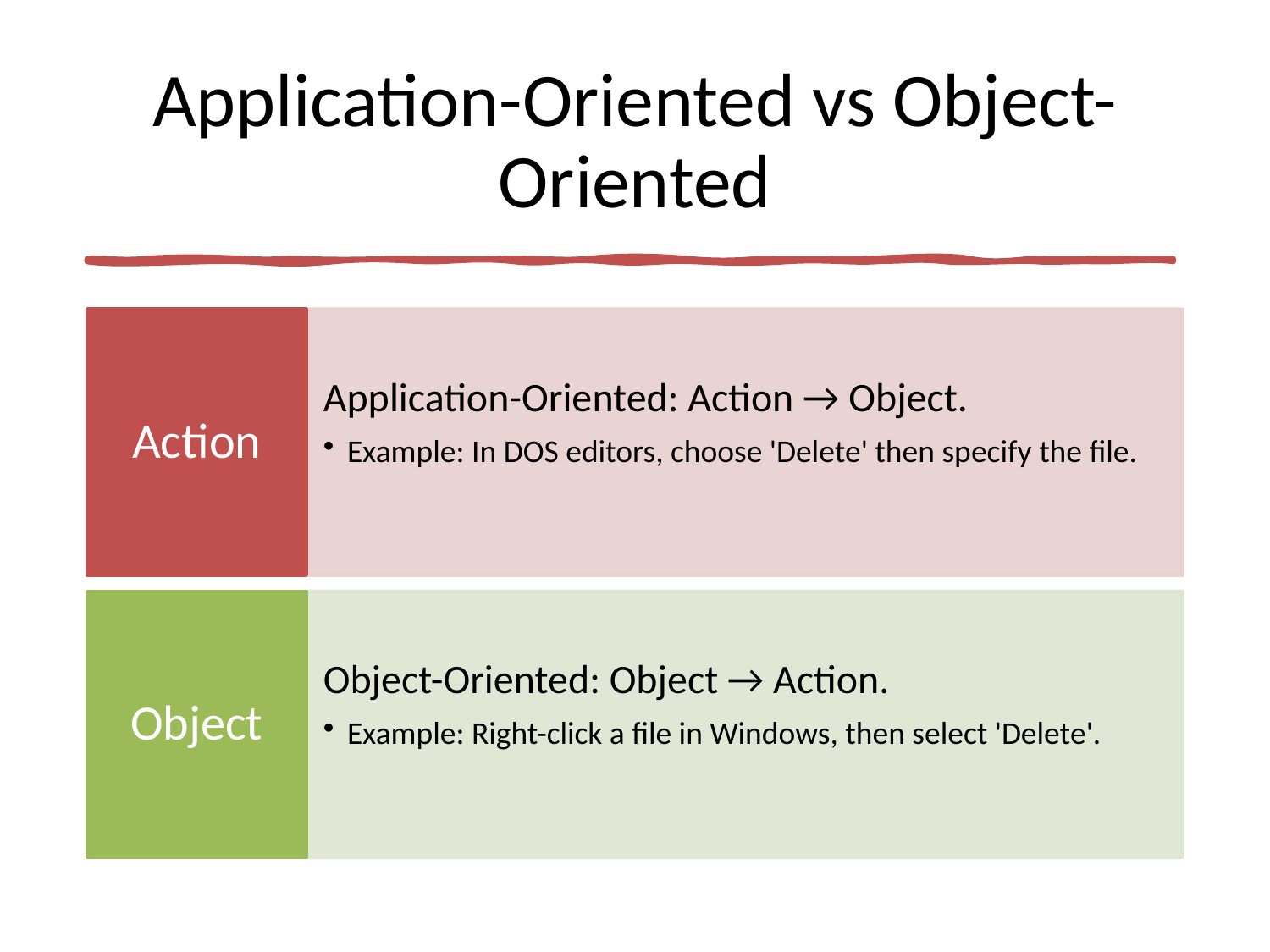

# Application-Oriented vs Object-Oriented

Application-Oriented: Action → Object.
Example: In DOS editors, choose 'Delete' then specify the file.
Action
Object-Oriented: Object → Action.
Example: Right-click a file in Windows, then select 'Delete'.
Object